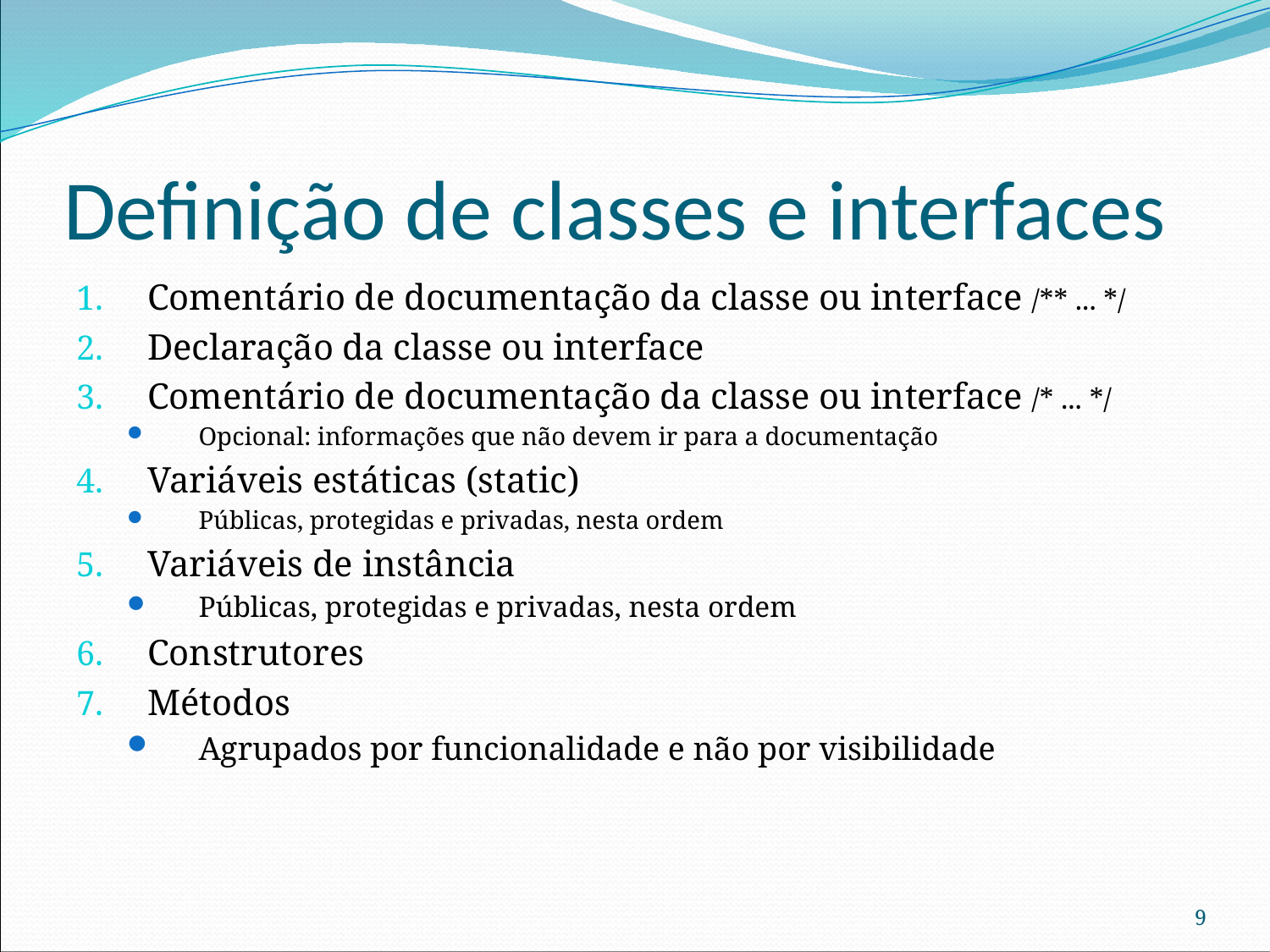

# Definição de classes e interfaces
Comentário de documentação da classe ou interface /** ... */
Declaração da classe ou interface
Comentário de documentação da classe ou interface /* ... */
Opcional: informações que não devem ir para a documentação
Variáveis estáticas (static)
Públicas, protegidas e privadas, nesta ordem
Variáveis de instância
Públicas, protegidas e privadas, nesta ordem
Construtores
Métodos
Agrupados por funcionalidade e não por visibilidade

9